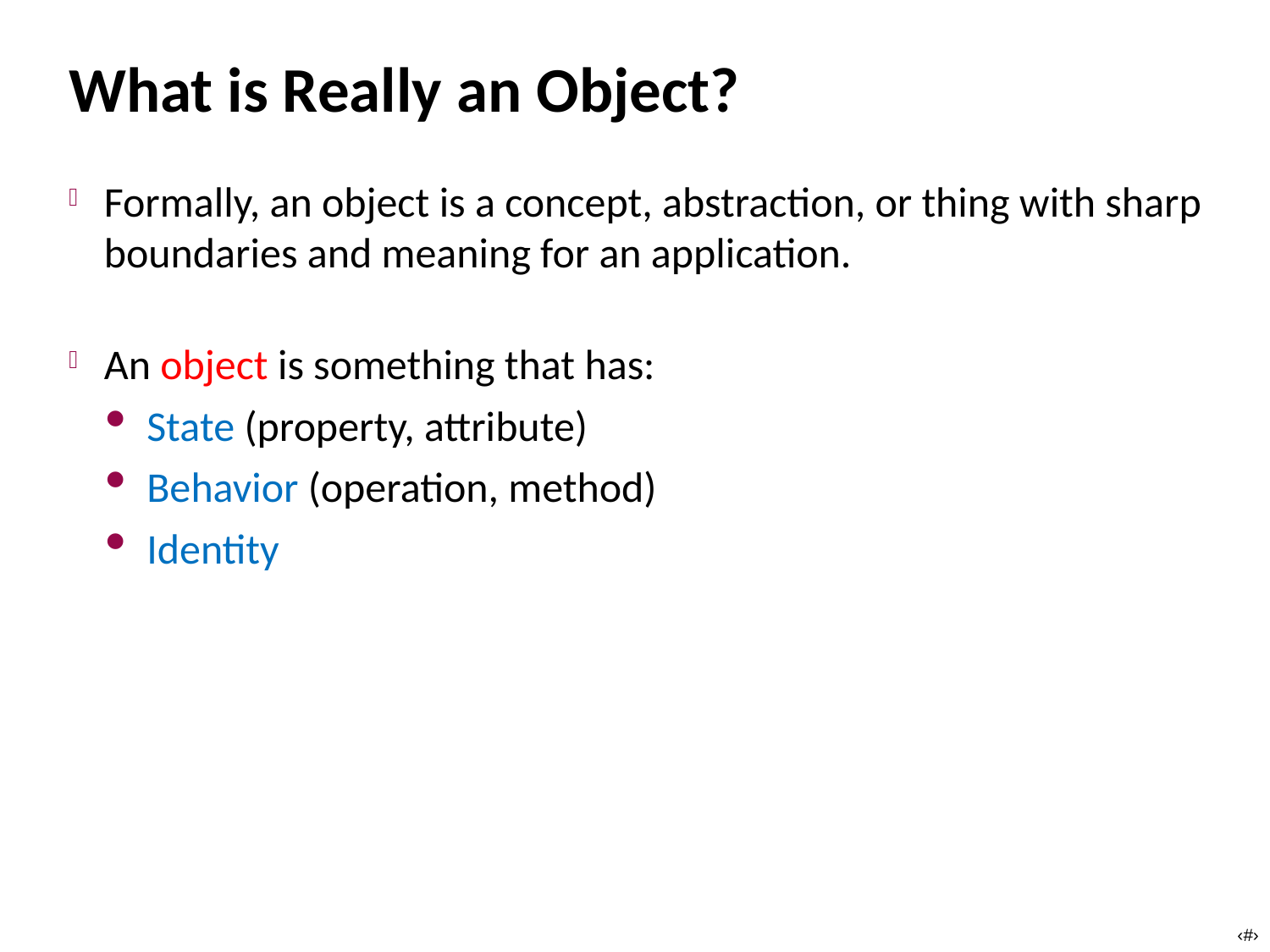

# What is Really an Object?
Formally, an object is a concept, abstraction, or thing with sharp boundaries and meaning for an application.
An object is something that has:
State (property, attribute)
Behavior (operation, method)
Identity